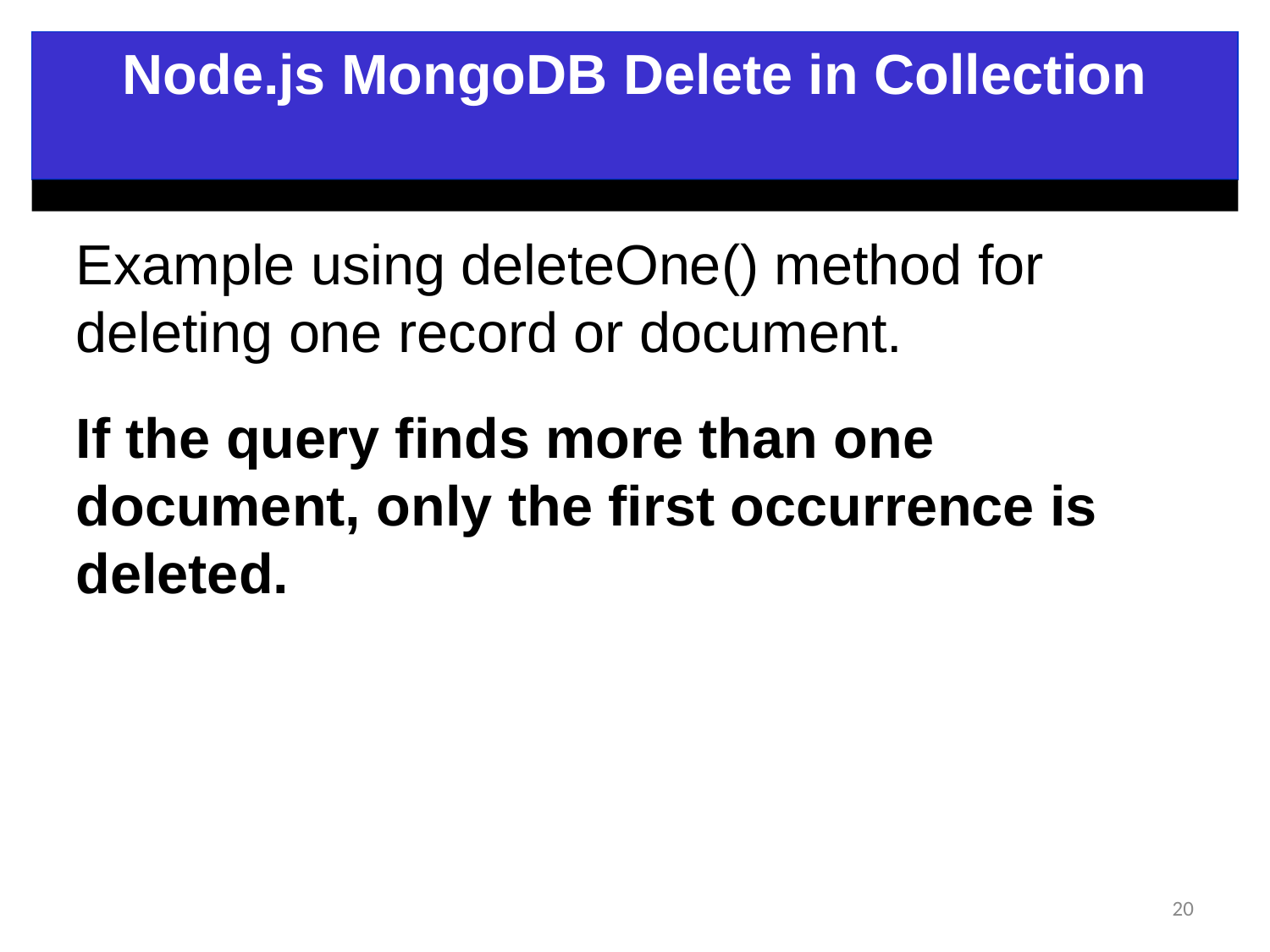

Node.js MongoDB Delete in Collection

Example using deleteOne() method for deleting one record or document.

If the query finds more than one document, only the first occurrence is deleted.

20